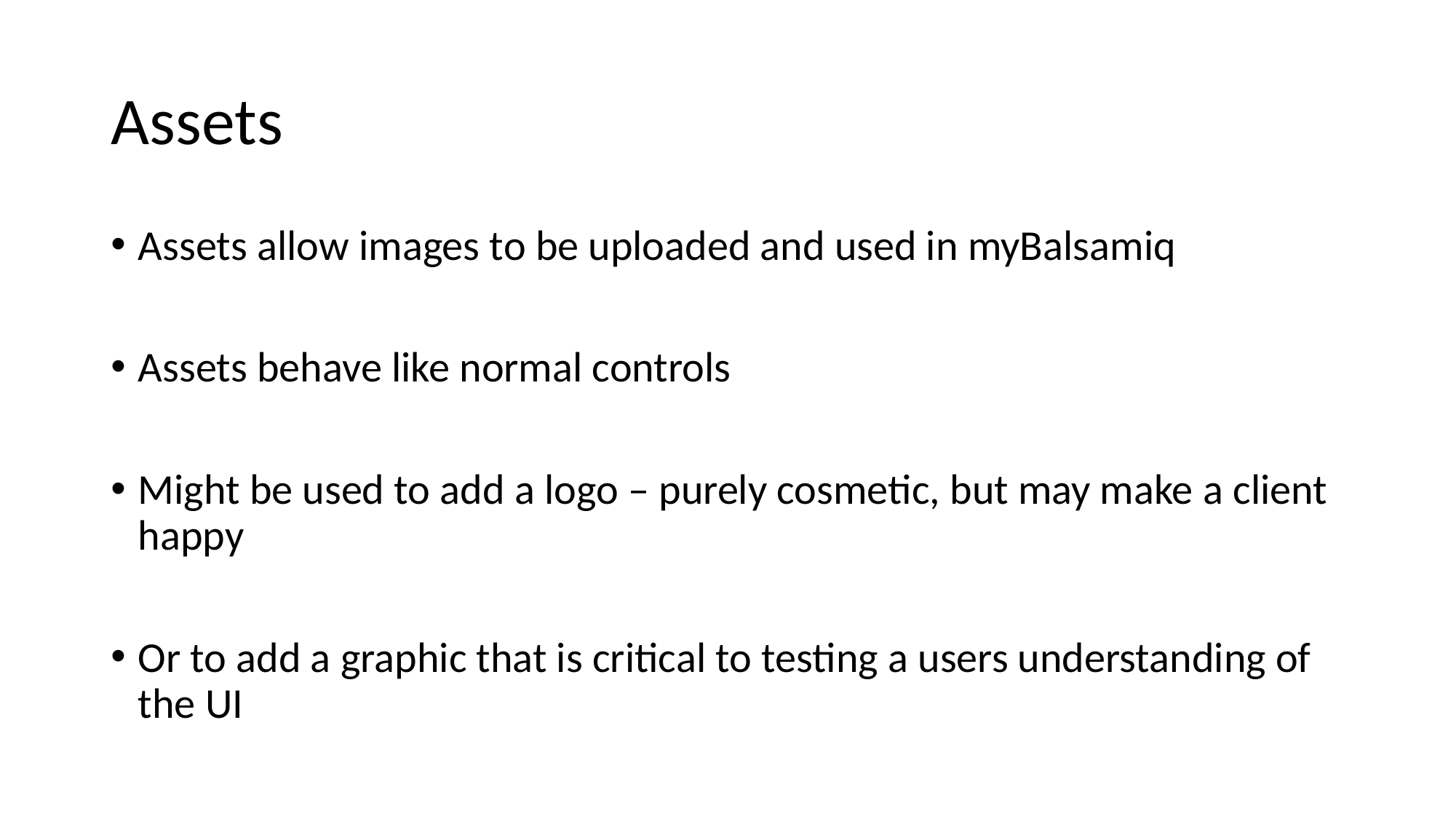

# Assets
Assets allow images to be uploaded and used in myBalsamiq

Assets behave like normal controls

Might be used to add a logo – purely cosmetic, but may make a client happy

Or to add a graphic that is critical to testing a users understanding of the UI